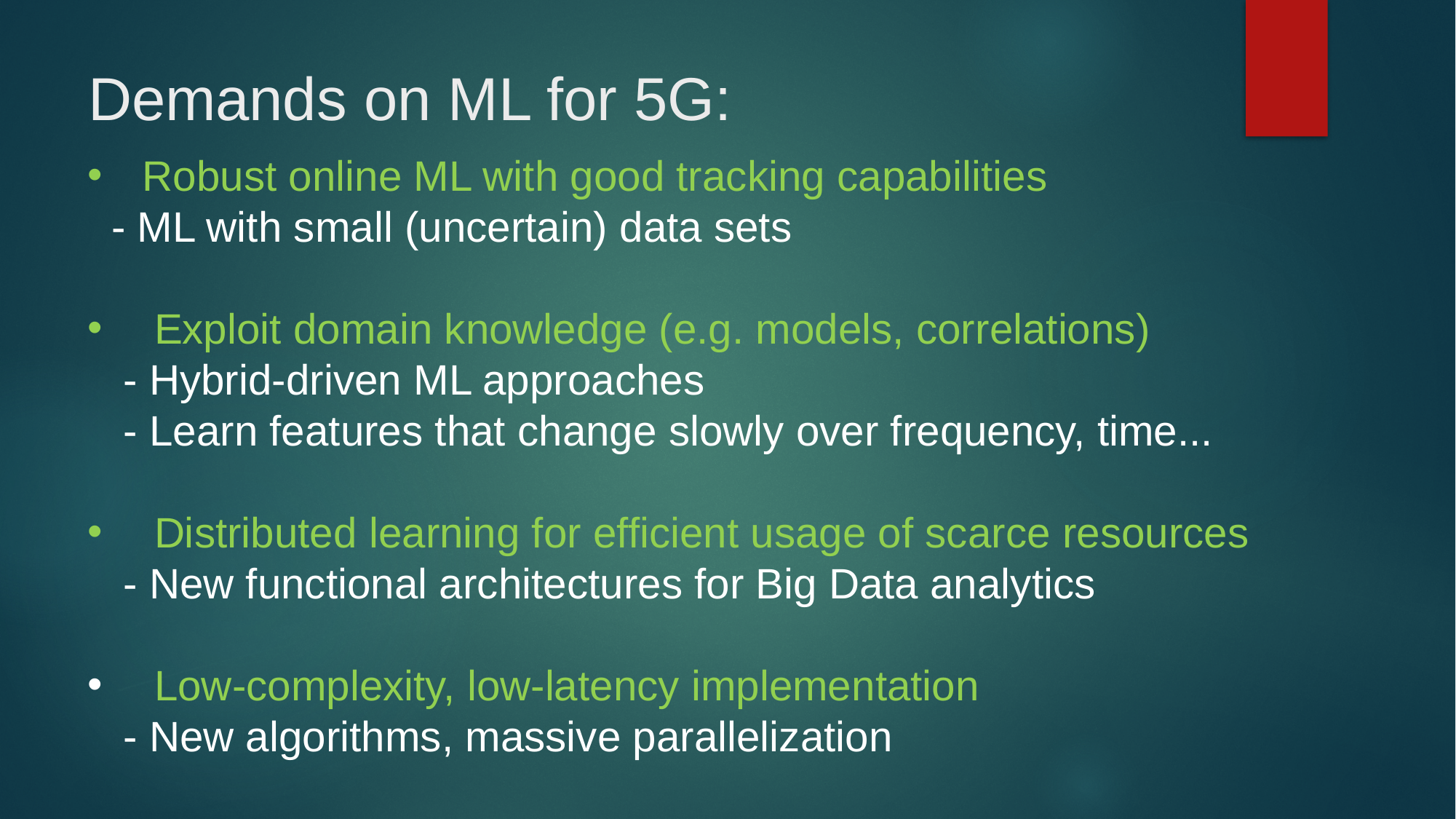

# Demands on ML for 5G:
Robust online ML with good tracking capabilities
  - ML with small (uncertain) data sets

 Exploit domain knowledge (e.g. models, correlations)
   - Hybrid-driven ML approaches
   - Learn features that change slowly over frequency, time...

 Distributed learning for efficient usage of scarce resources
   - New functional architectures for Big Data analytics

 Low-complexity, low-latency implementation
   - New algorithms, massive parallelization